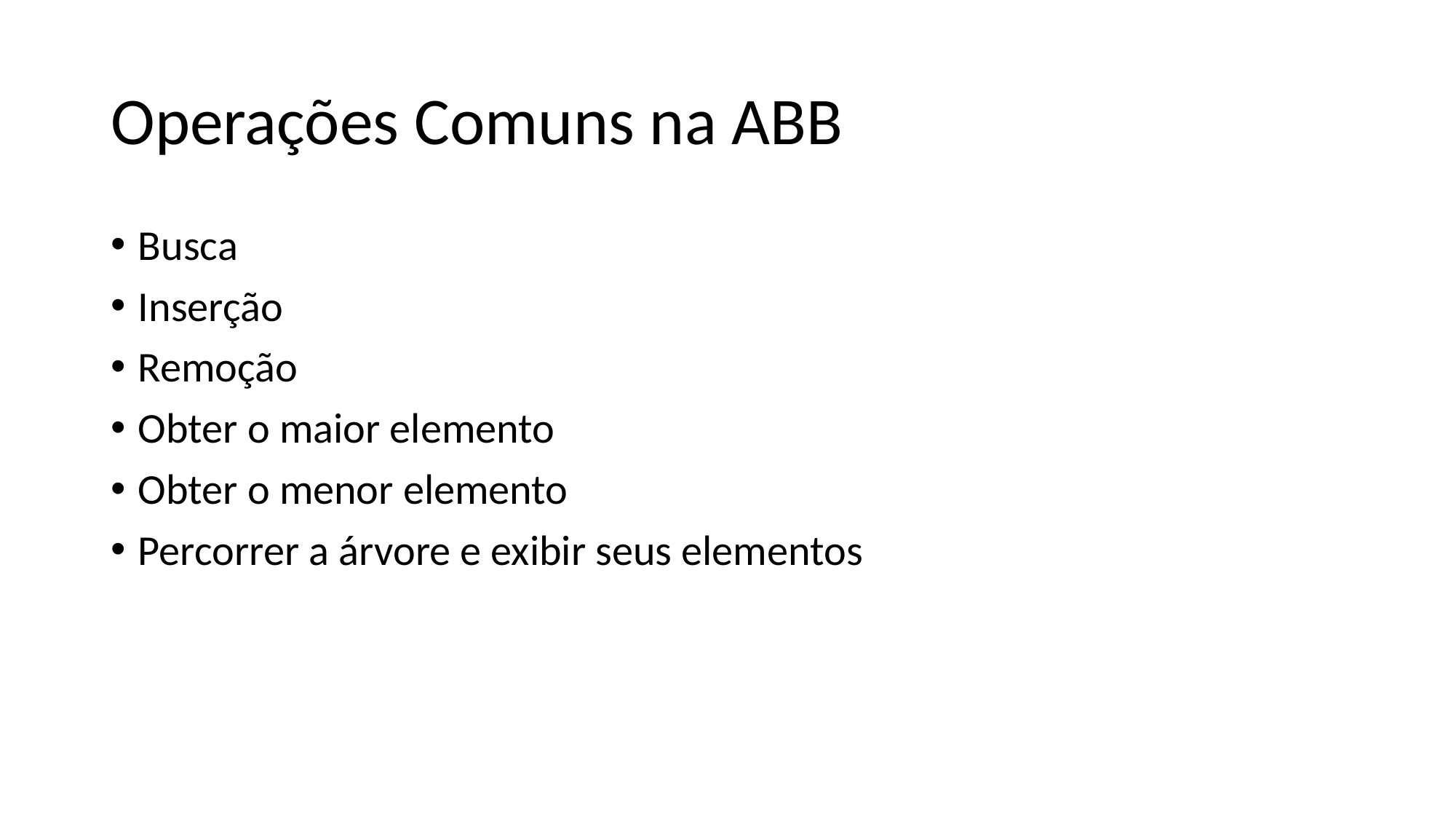

# Operações Comuns na ABB
Busca
Inserção
Remoção
Obter o maior elemento
Obter o menor elemento
Percorrer a árvore e exibir seus elementos